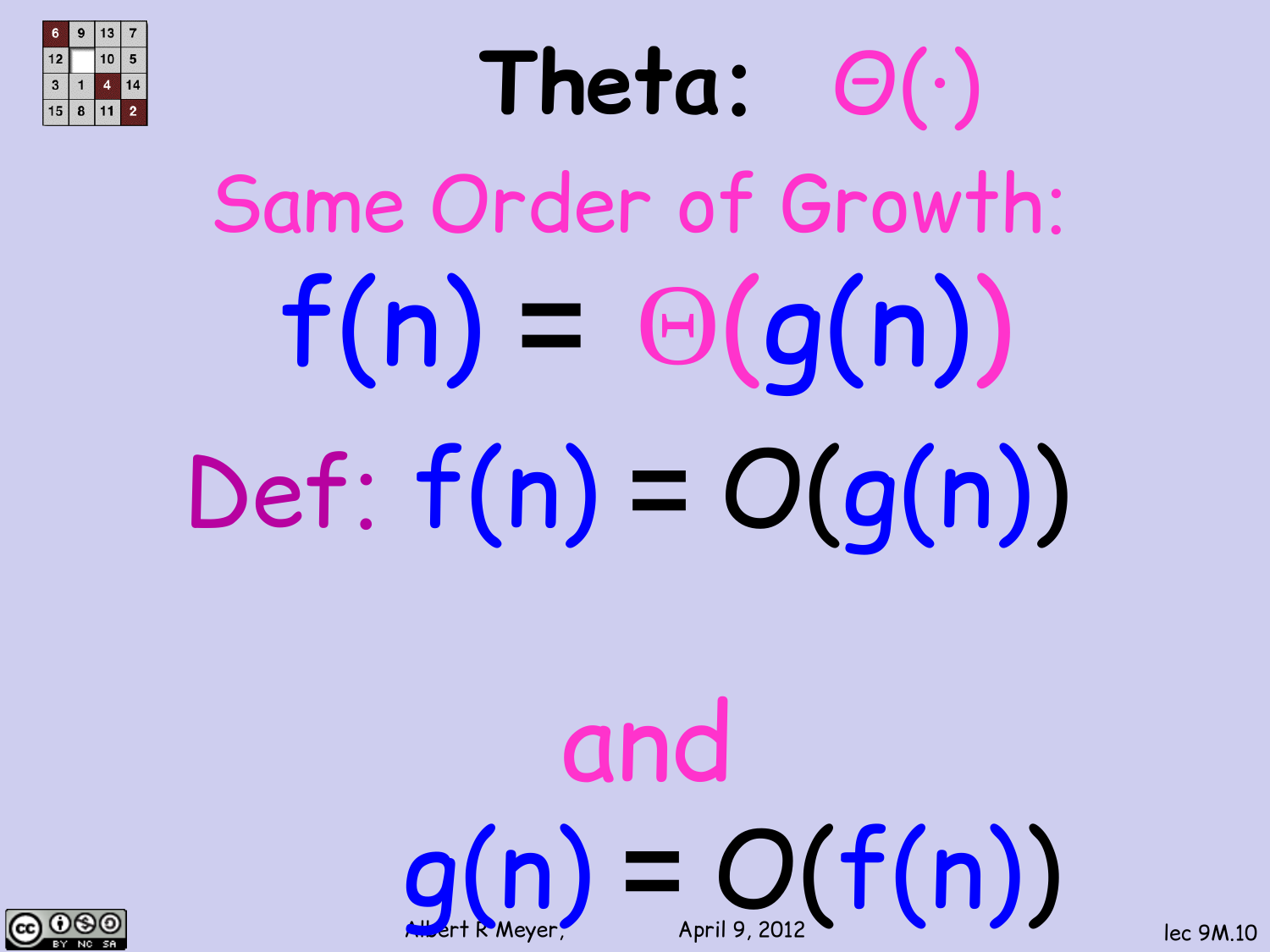

# Theta:  Θ(∙)
Same Order of Growth:
f(n) = Θ(g(n))
Def: f(n) = O(g(n))
            and
       g(n) = O(f(n))